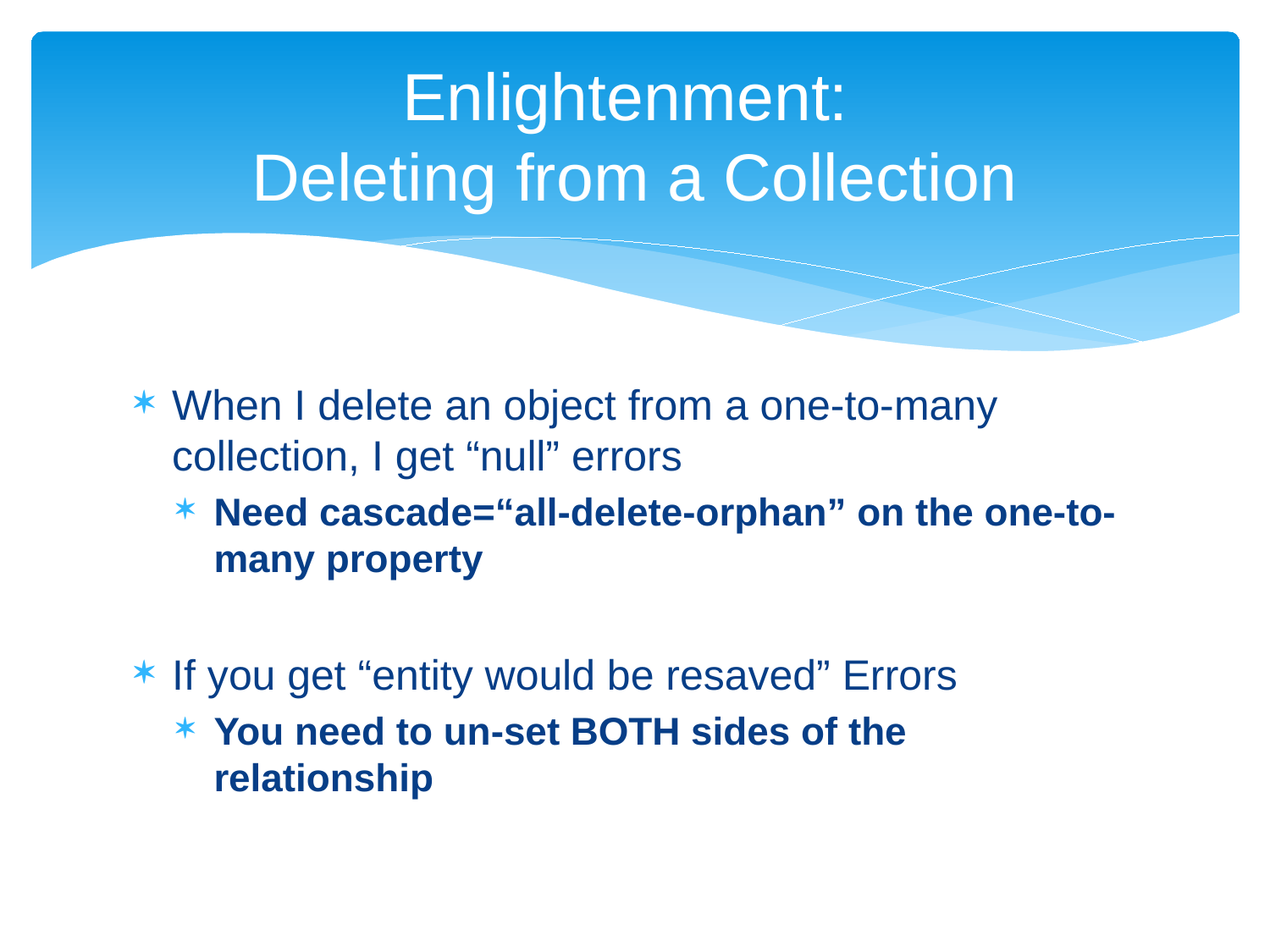

# Enlightenment: Deleting from a Collection
When I delete an object from a one-to-many collection, I get “null” errors
Need cascade=“all-delete-orphan” on the one-to-many property

If you get “entity would be resaved” Errors
You need to un-set BOTH sides of the relationship